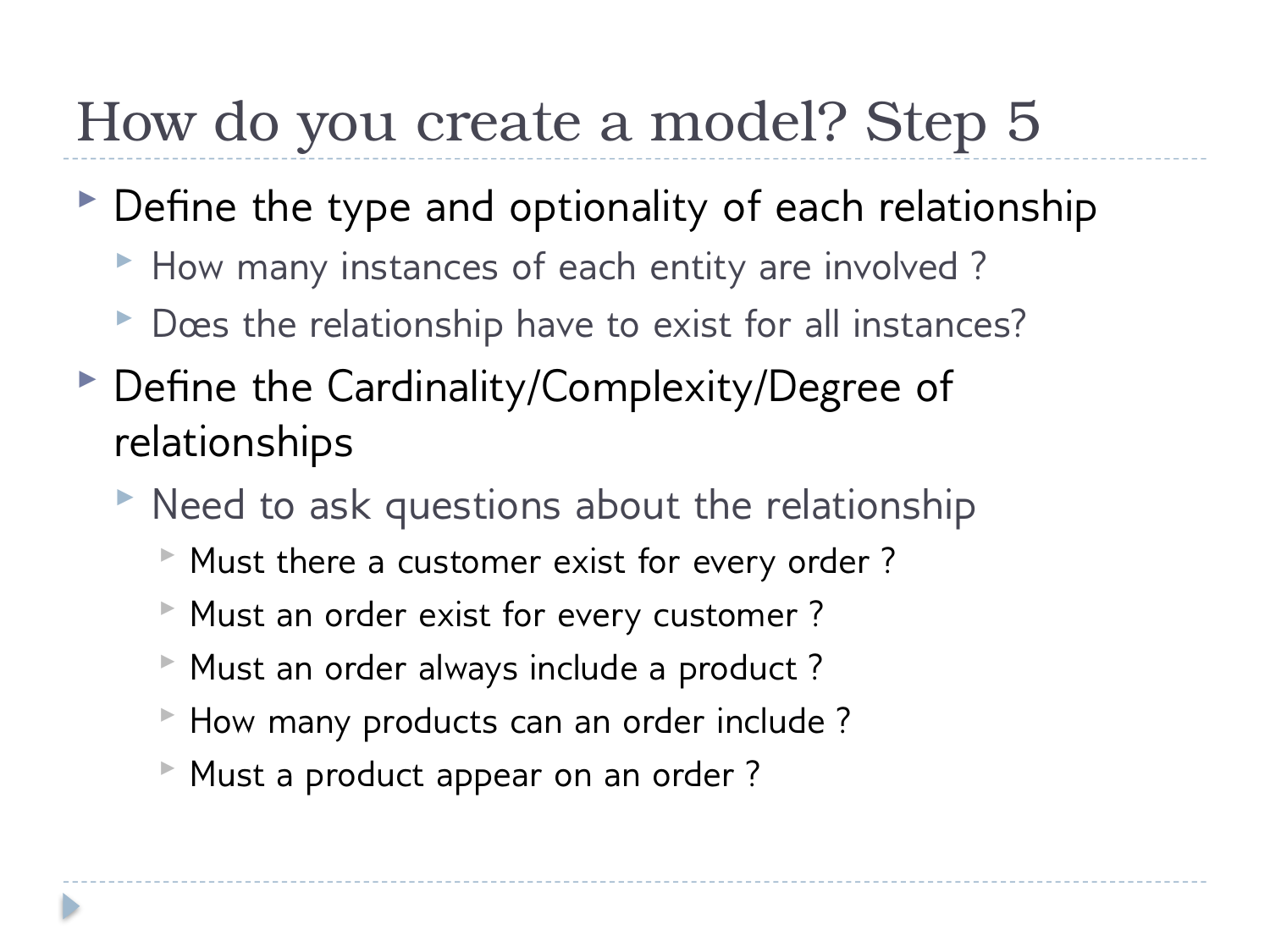

# How do you create a model? Step 5
Define the type and optionality of each relationship
How many instances of each entity are involved ?
Does the relationship have to exist for all instances?
Define the Cardinality/Complexity/Degree of relationships
Need to ask questions about the relationship
Must there a customer exist for every order ?
Must an order exist for every customer ?
Must an order always include a product ?
How many products can an order include ?
Must a product appear on an order ?